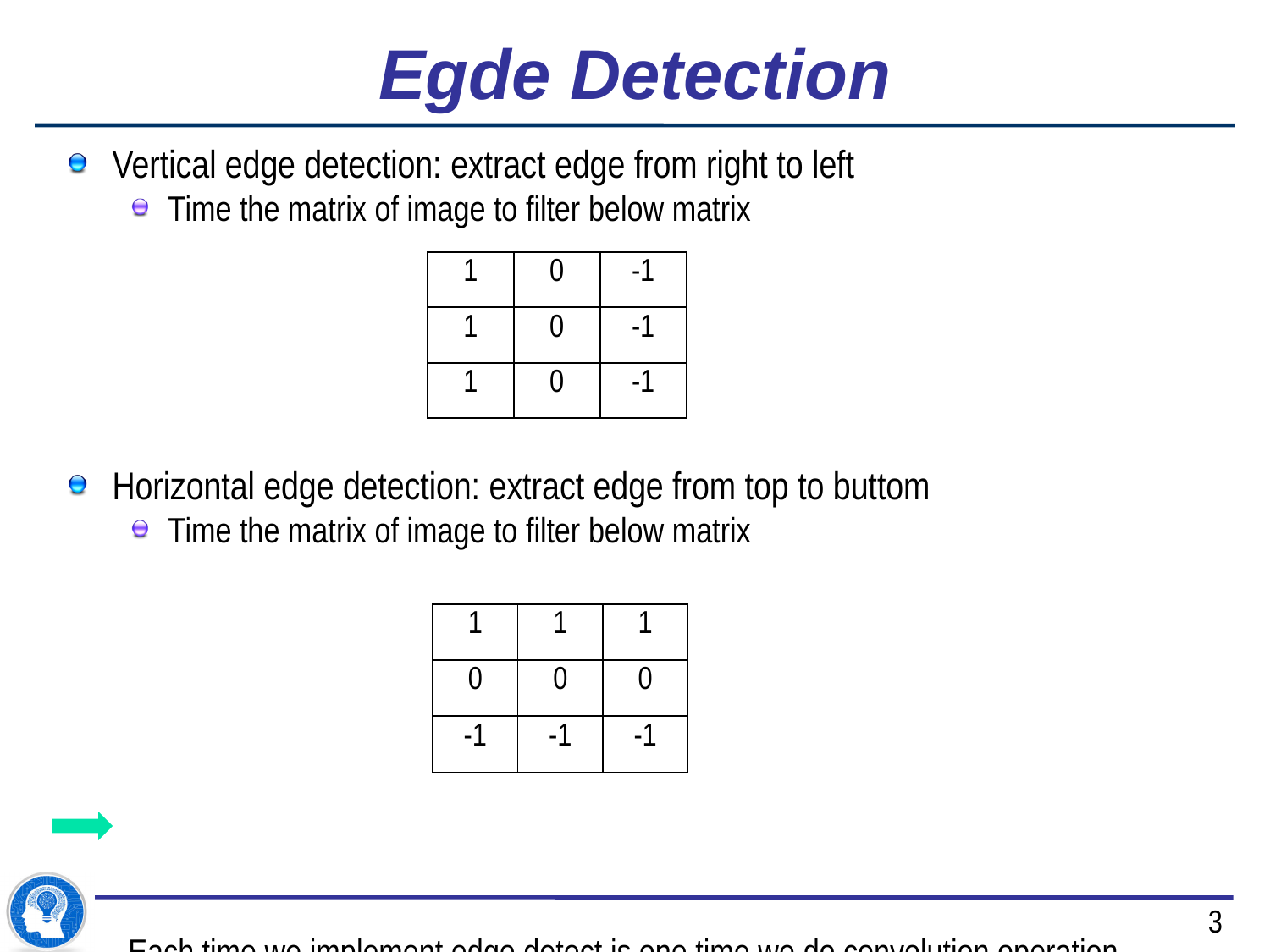

# Egde Detection
Vertical edge detection: extract edge from right to left
Time the matrix of image to filter below matrix

Horizontal edge detection: extract edge from top to buttom
Time the matrix of image to filter below matrix

Each time we implement edge detect is one time we do convolution operation
| 1 | 0 | -1 |
| --- | --- | --- |
| 1 | 0 | -1 |
| 1 | 0 | -1 |
| 1 | 1 | 1 |
| --- | --- | --- |
| 0 | 0 | 0 |
| -1 | -1 | -1 |

3